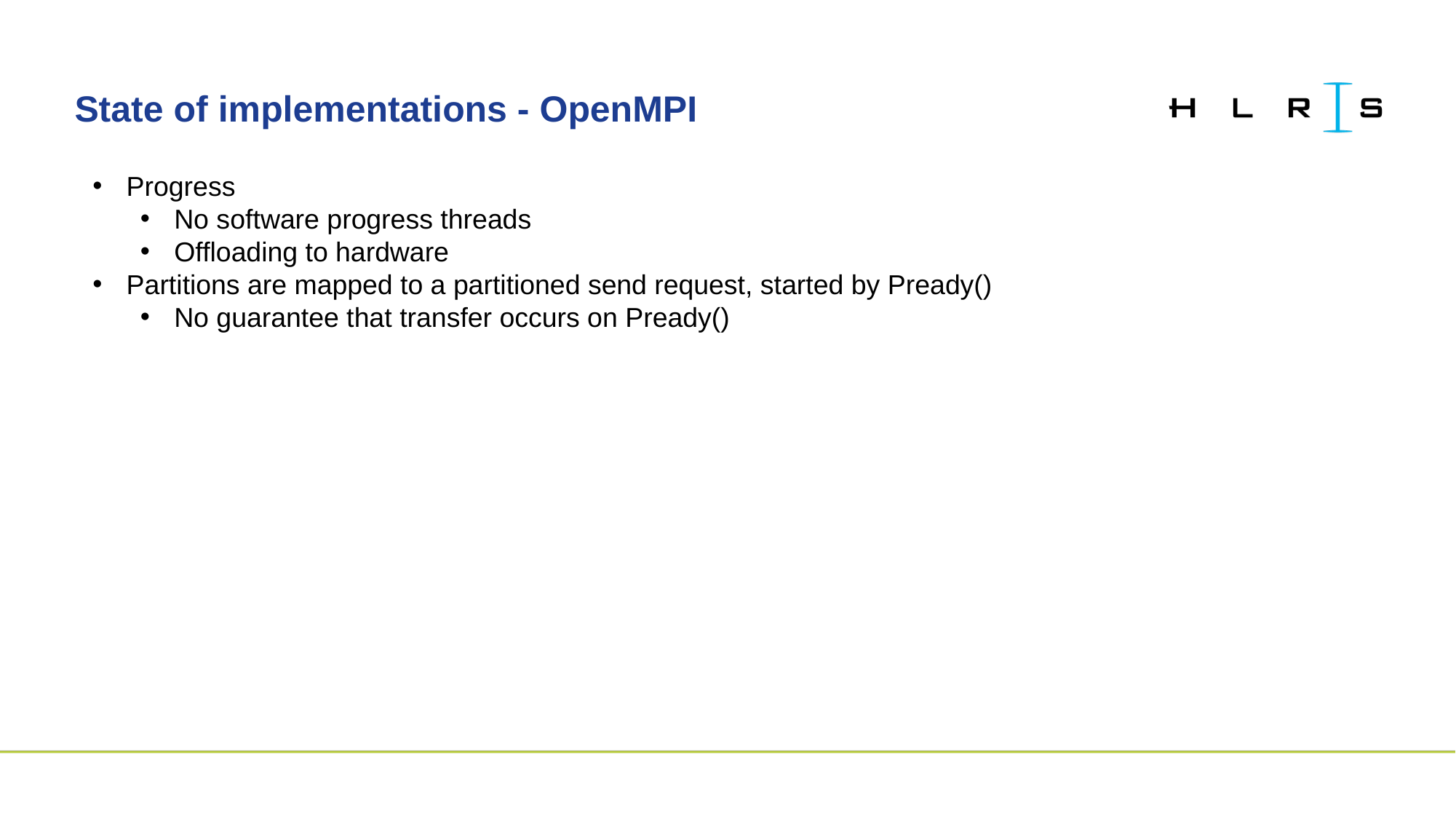

State of implementations - OpenMPI
Progress
No software progress threads
Offloading to hardware
Partitions are mapped to a partitioned send request, started by Pready()
No guarantee that transfer occurs on Pready()